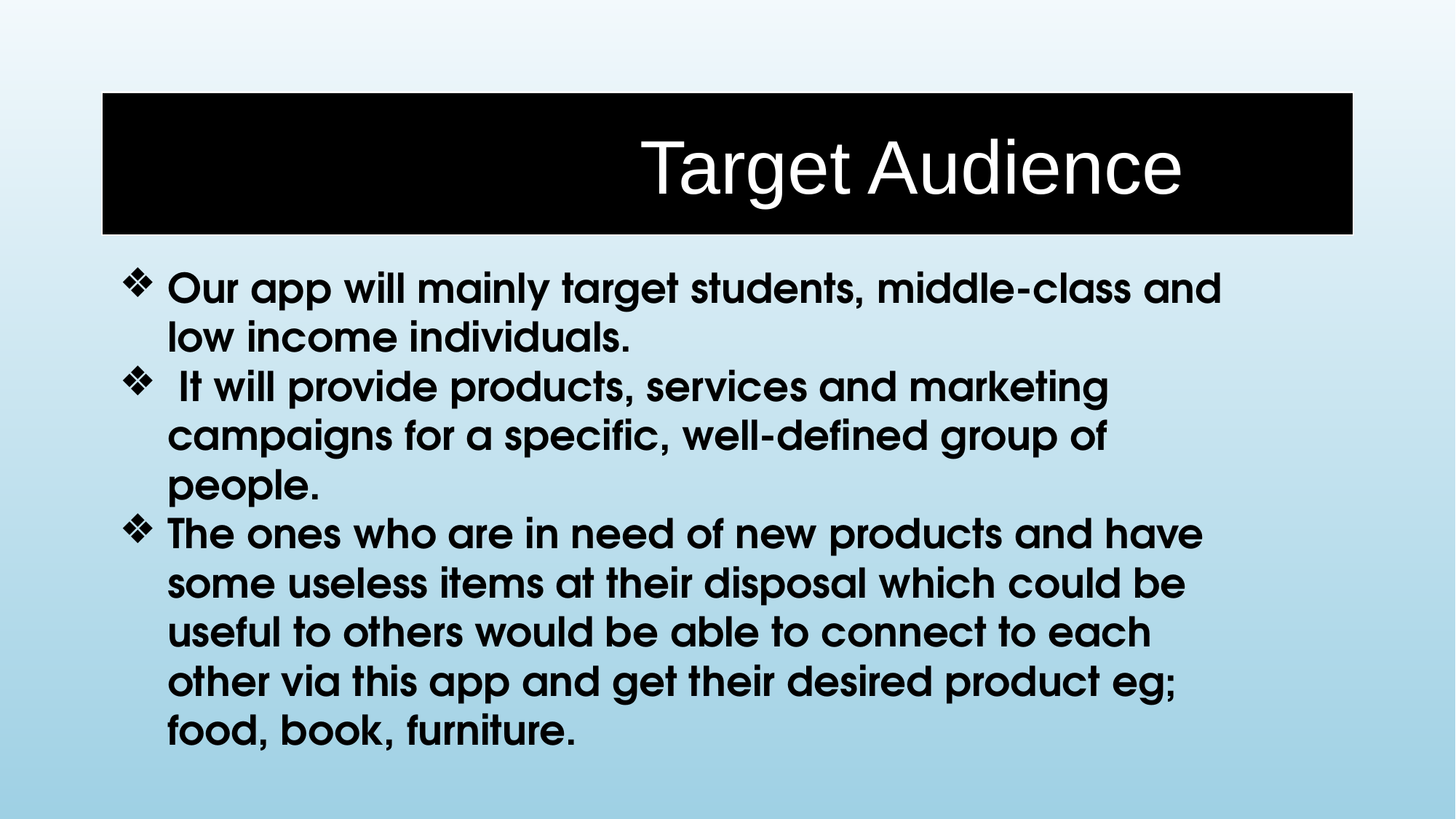

#
                         Target Audience
Our app will mainly target students, middle-class and low income individuals.
 It will provide products, services and marketing campaigns for a specific, well-defined group of people.
The ones who are in need of new products and have some useless items at their disposal which could be useful to others would be able to connect to each other via this app and get their desired product eg; food, book, furniture.